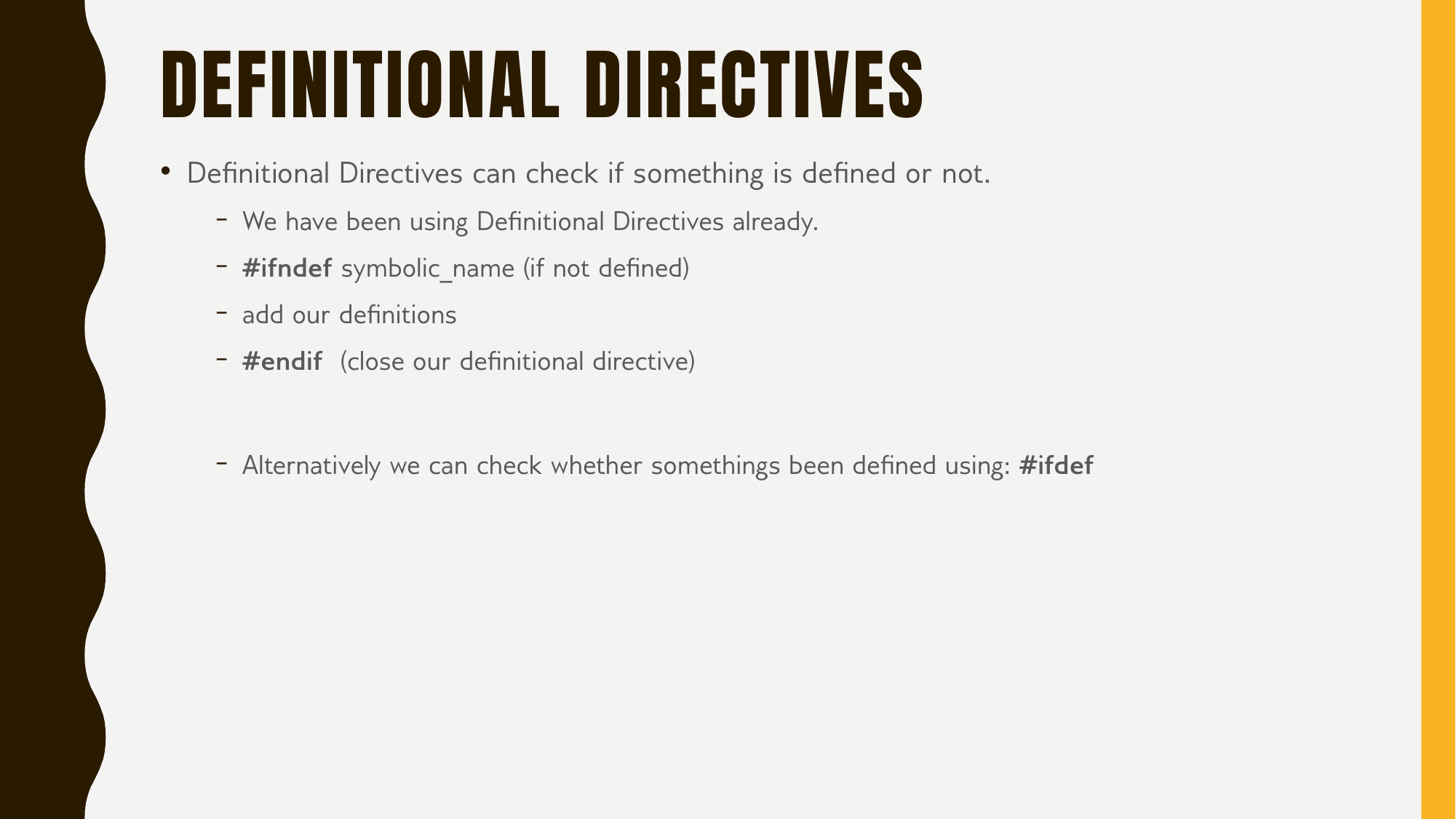

# Definitional Directives
Definitional Directives can check if something is defined or not.
We have been using Definitional Directives already.
#ifndef symbolic_name (if not defined)
add our definitions
#endif  (close our definitional directive)

Alternatively we can check whether somethings been defined using: #ifdef